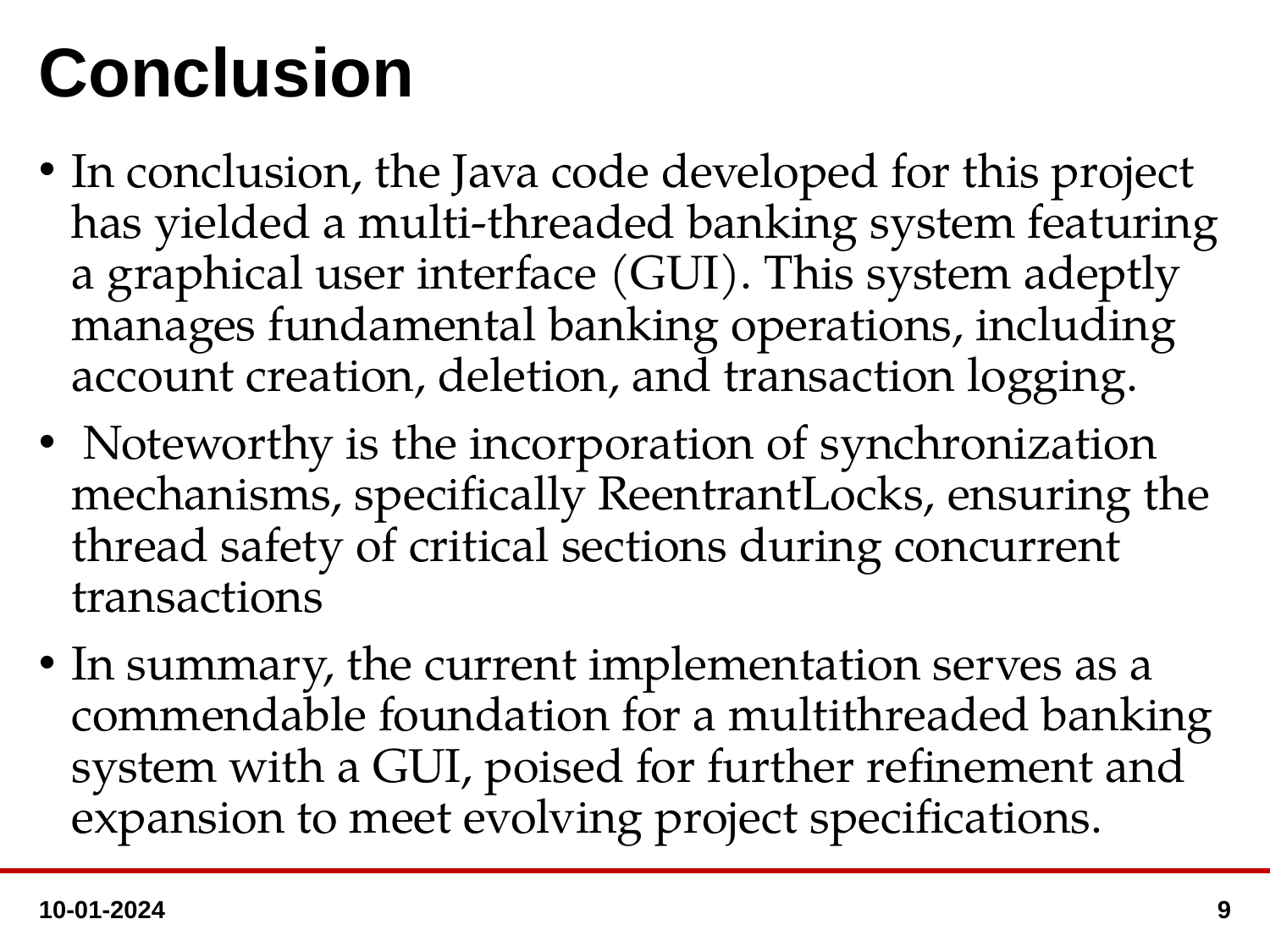

# Conclusion
In conclusion, the Java code developed for this project has yielded a multi-threaded banking system featuring a graphical user interface (GUI). This system adeptly manages fundamental banking operations, including account creation, deletion, and transaction logging.
 Noteworthy is the incorporation of synchronization mechanisms, specifically ReentrantLocks, ensuring the thread safety of critical sections during concurrent transactions
In summary, the current implementation serves as a commendable foundation for a multithreaded banking system with a GUI, poised for further refinement and expansion to meet evolving project specifications.
10-01-2024
9